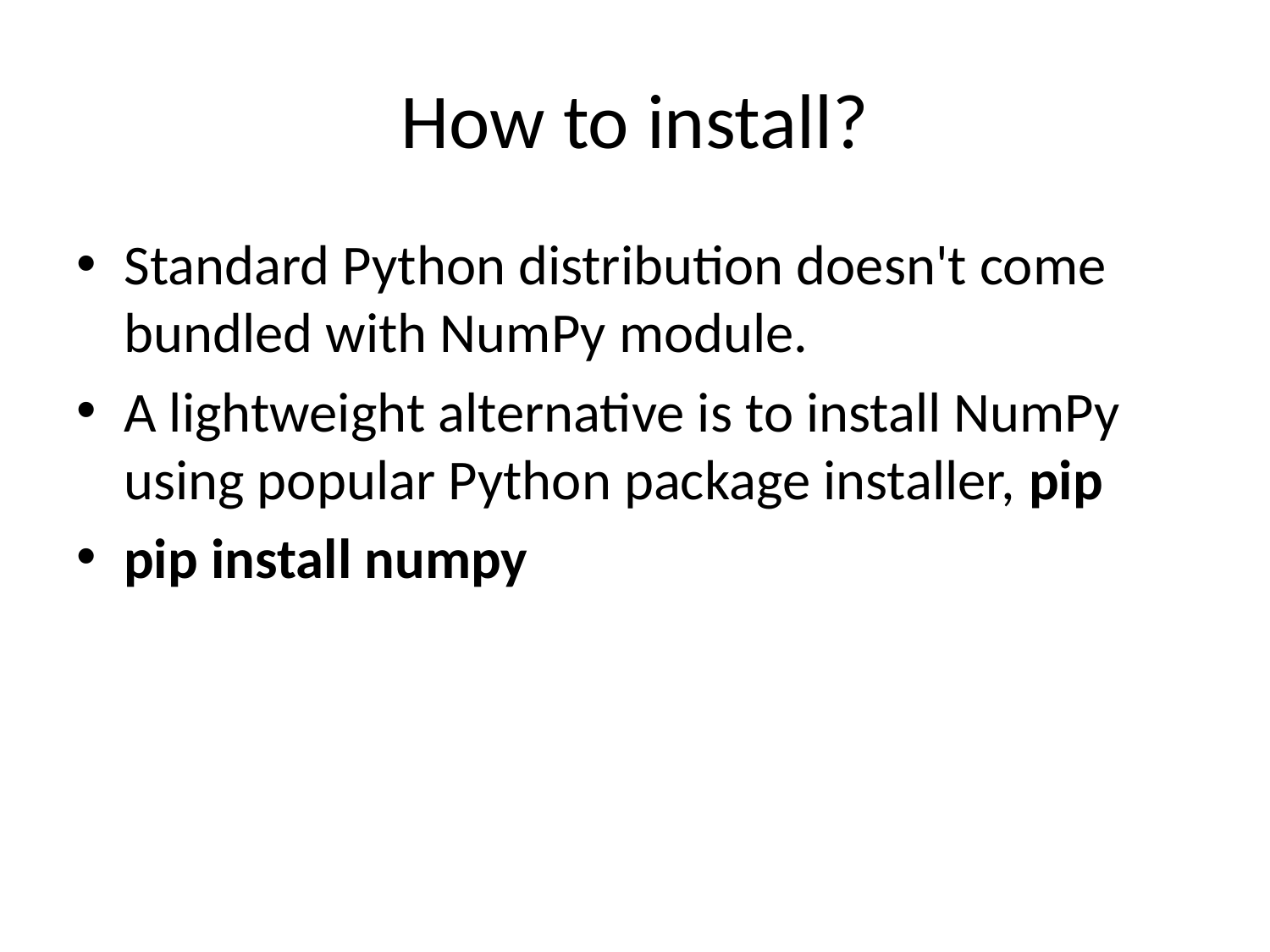

# How to install?
Standard Python distribution doesn't come bundled with NumPy module.
A lightweight alternative is to install NumPy using popular Python package installer, pip
pip install numpy